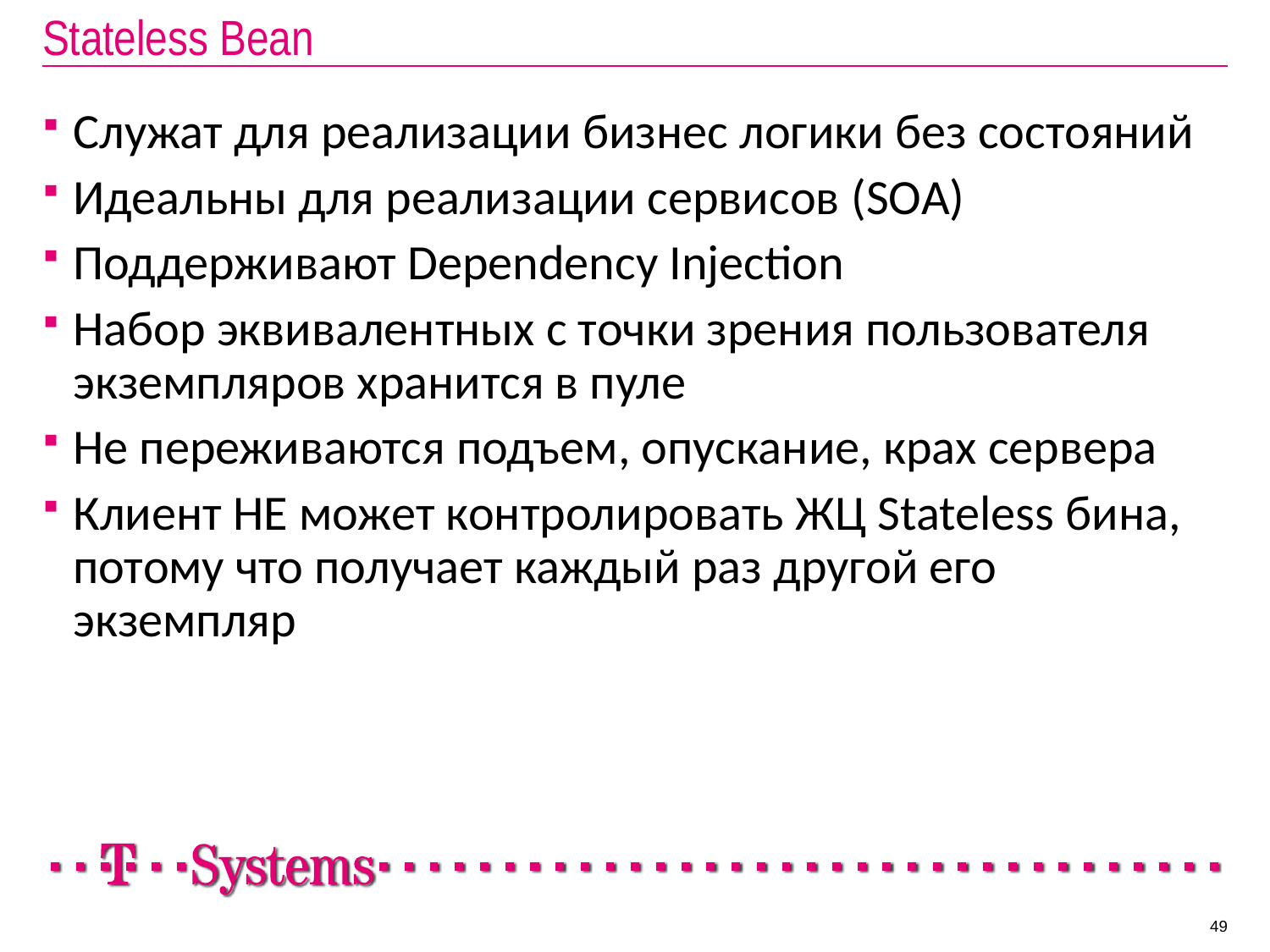

# Stateless Bean
Служат для реализации бизнес логики без состояний
Идеальны для реализации сервисов (SOA)
Поддерживают Dependency Injection
Набор эквивалентных с точки зрения пользователя экземпляров хранится в пуле
Не переживаются подъем, опускание, крах сервера
Клиент НЕ может контролировать ЖЦ Stateless бина, потому что получает каждый раз другой его экземпляр

49